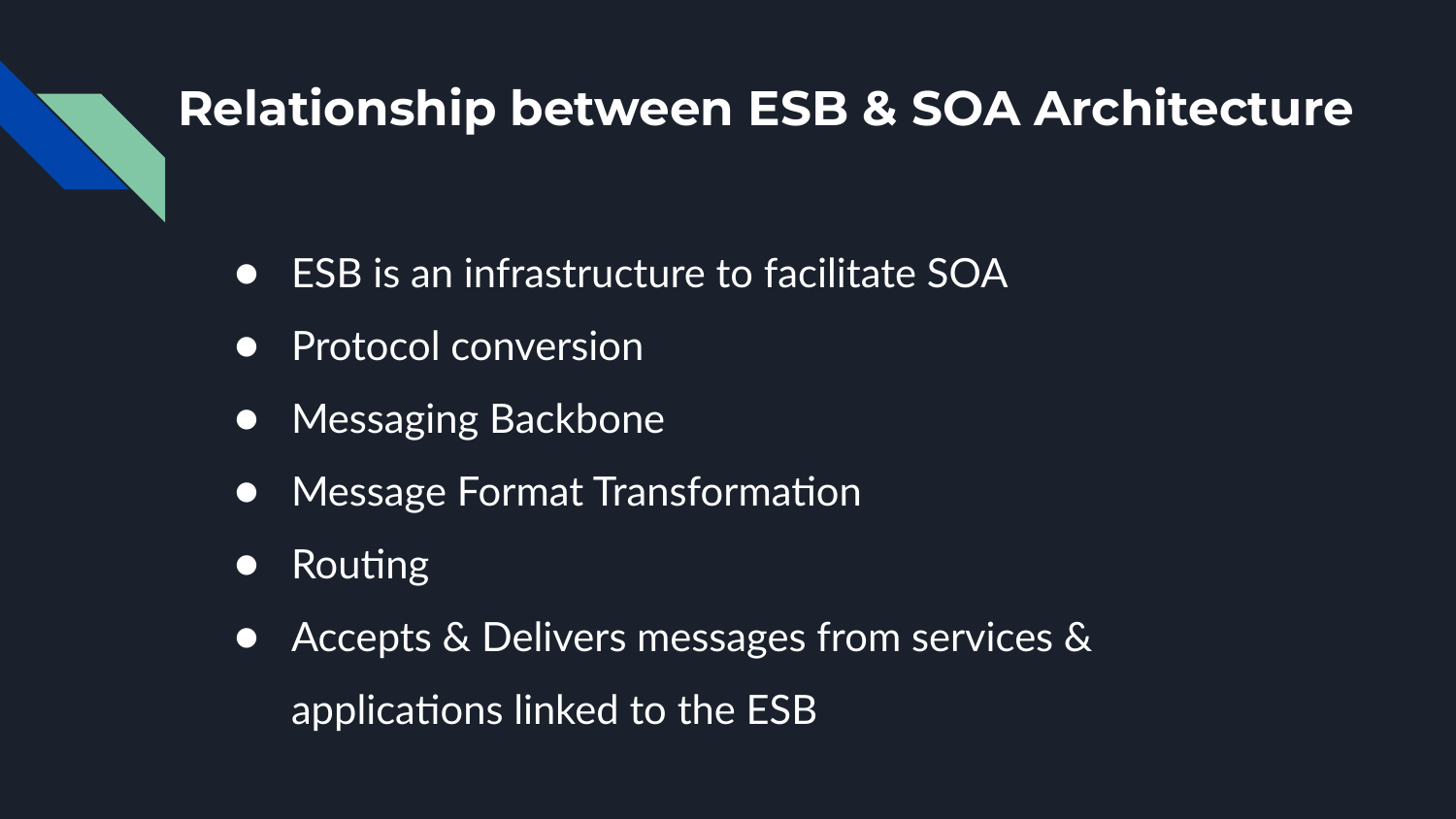

# Relationship between ESB & SOA Architecture
ESB is an infrastructure to facilitate SOA
Protocol conversion
Messaging Backbone
Message Format Transformation
Routing
Accepts & Delivers messages from services & applications linked to the ESB